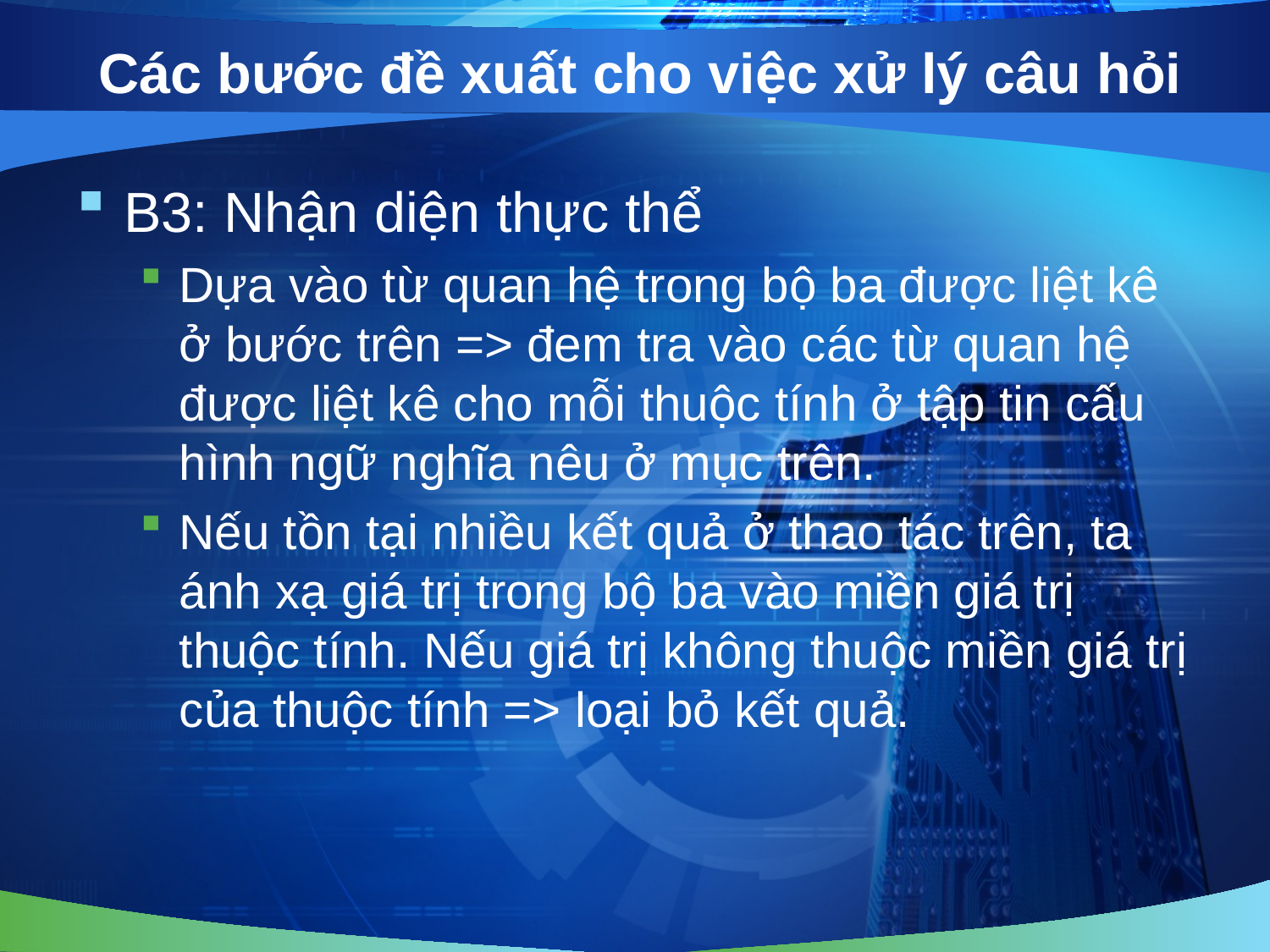

# Các bước đề xuất cho việc xử lý câu hỏi
B3: Nhận diện thực thể
Dựa vào từ quan hệ trong bộ ba được liệt kê ở bước trên => đem tra vào các từ quan hệ được liệt kê cho mỗi thuộc tính ở tập tin cấu hình ngữ nghĩa nêu ở mục trên.
Nếu tồn tại nhiều kết quả ở thao tác trên, ta ánh xạ giá trị trong bộ ba vào miền giá trị thuộc tính. Nếu giá trị không thuộc miền giá trị của thuộc tính => loại bỏ kết quả.